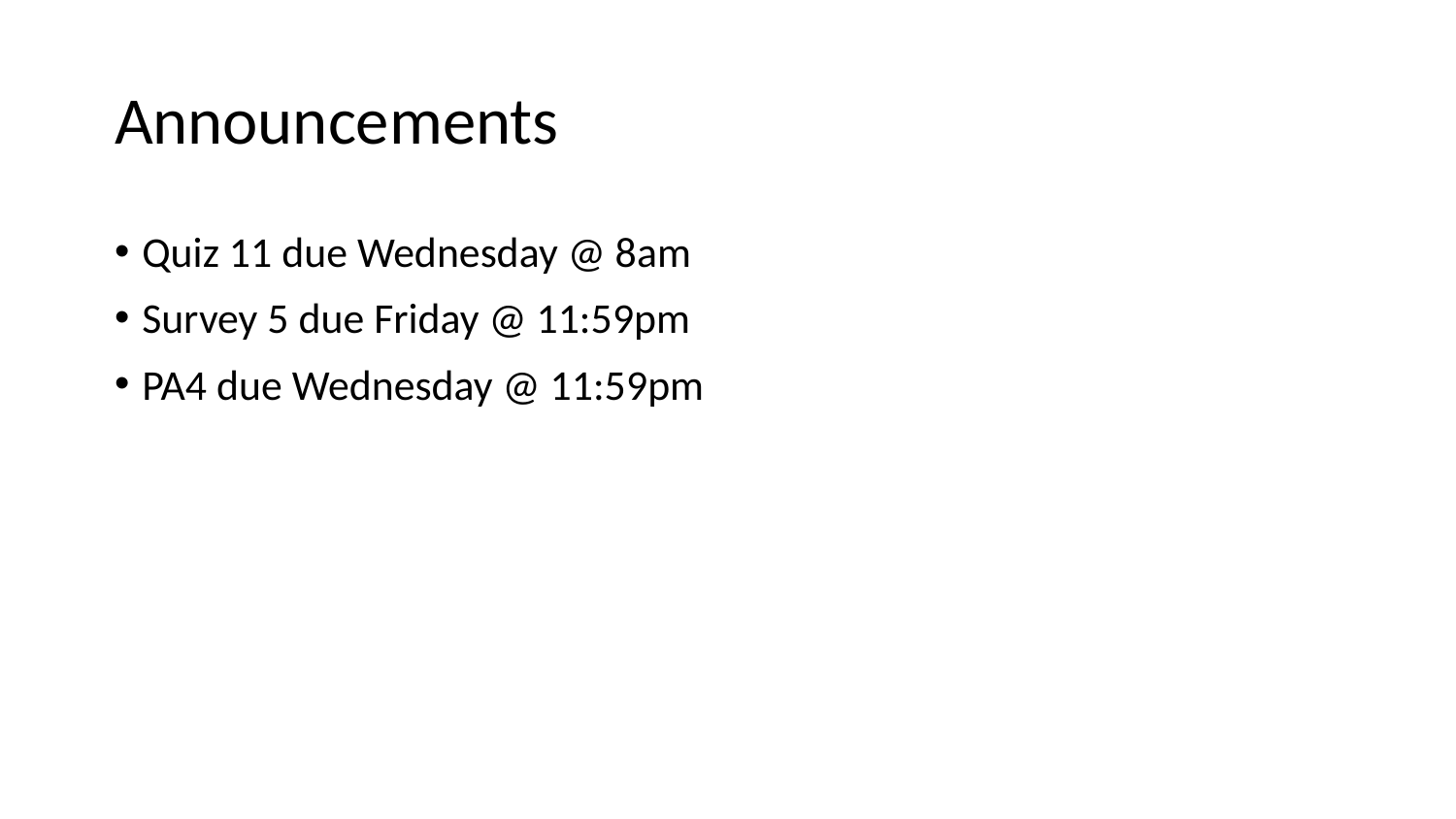

# Announcements
Quiz 11 due Wednesday @ 8am
Survey 5 due Friday @ 11:59pm
PA4 due Wednesday @ 11:59pm